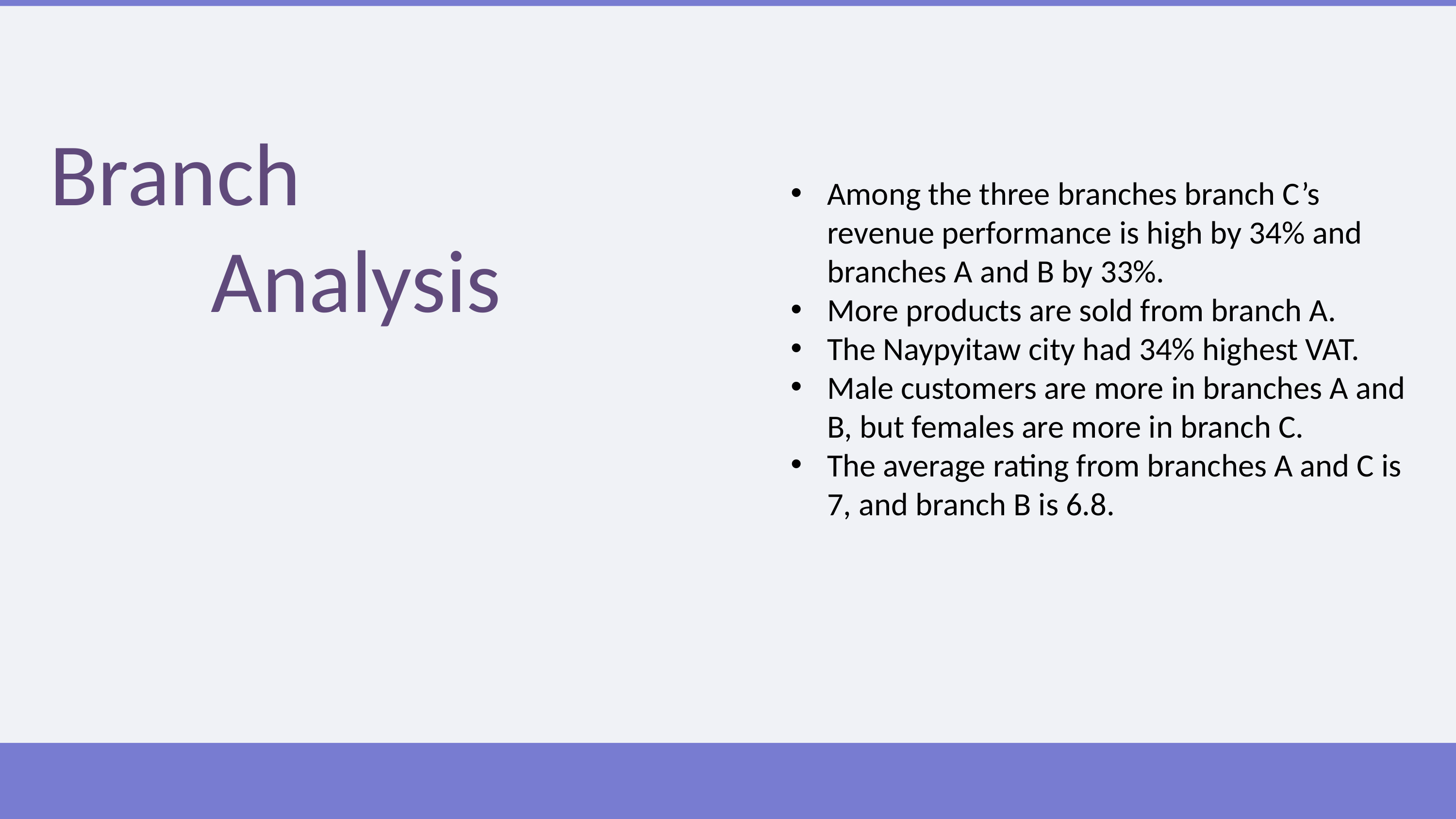

Branch
        Analysis

Among the three branches branch C’s revenue performance is high by 34% and branches A and B by 33%.
More products are sold from branch A.
The Naypyitaw city had 34% highest VAT.
Male customers are more in branches A and B, but females are more in branch C.
The average rating from branches A and C is 7, and branch B is 6.8.